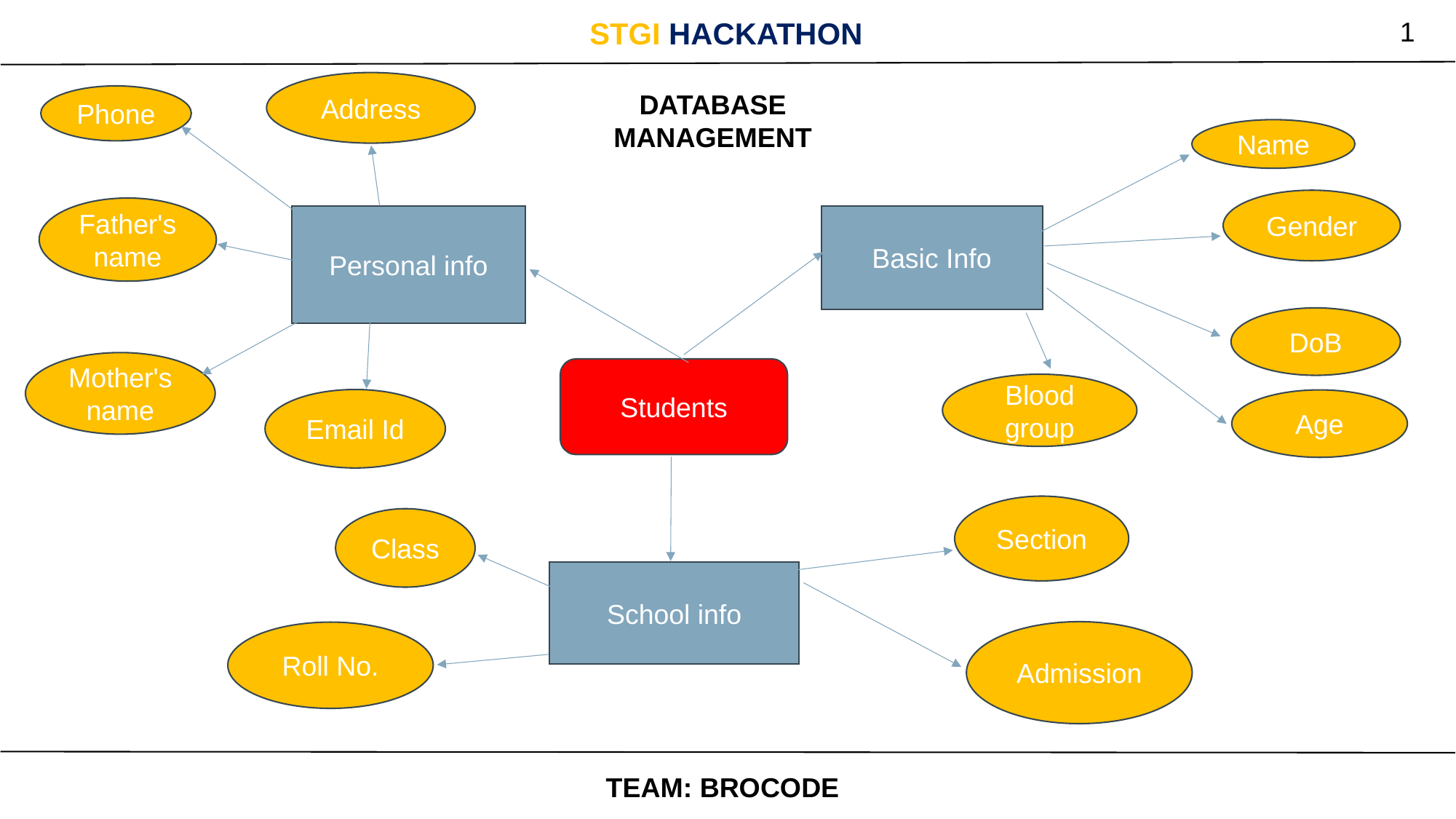

1
STGI HACKATHON
Address
DATABASE MANAGEMENT
Phone
Name
Gender
Father's name
Basic Info
Personal info
DoB
Mother's name
Students
Blood group
Email Id
Age
Section
Class
School info
Admission
Roll No.
TEAM: BROCODE